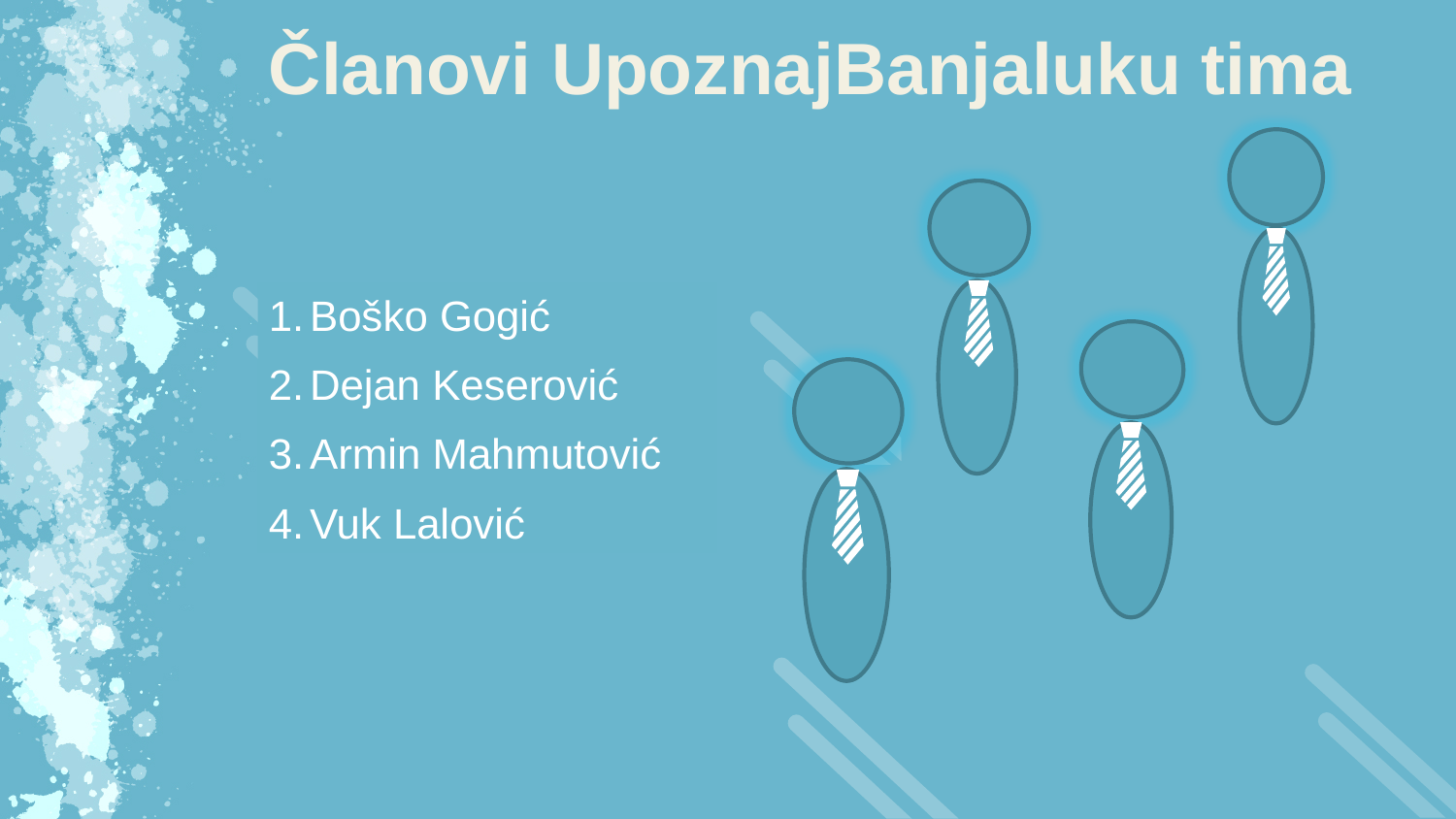

Članovi UpoznajBanjaluku tima

Boško Gogić
Dejan Keserović
Armin Mahmutović
Vuk Lalović